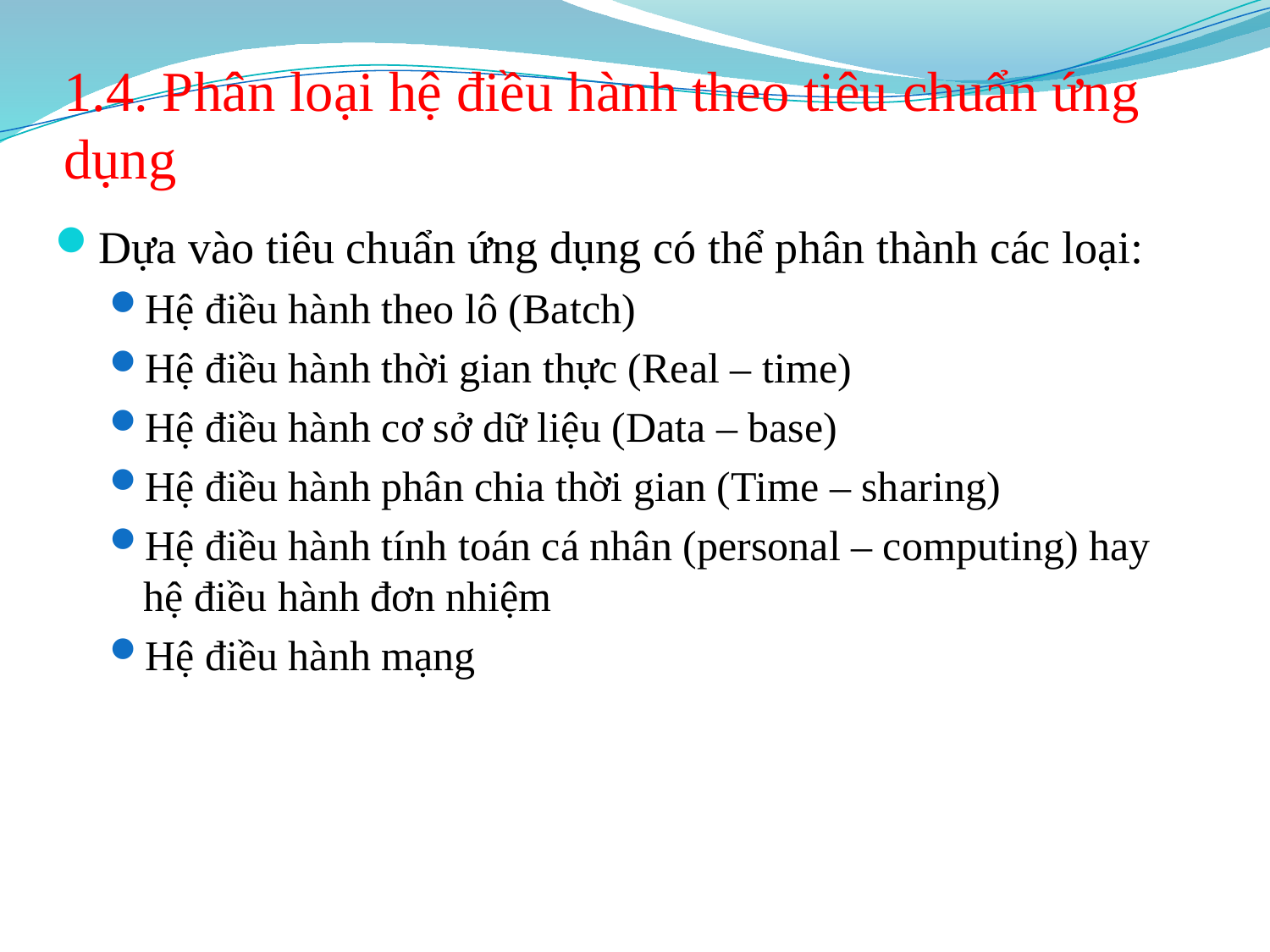

# 1.4. Phân loại hệ điều hành theo tiêu chuẩn ứng dụng
Dựa vào tiêu chuẩn ứng dụng có thể phân thành các loại:
Hệ điều hành theo lô (Batch)
Hệ điều hành thời gian thực (Real – time)
Hệ điều hành cơ sở dữ liệu (Data – base)
Hệ điều hành phân chia thời gian (Time – sharing)
Hệ điều hành tính toán cá nhân (personal – computing) hay hệ điều hành đơn nhiệm
Hệ điều hành mạng